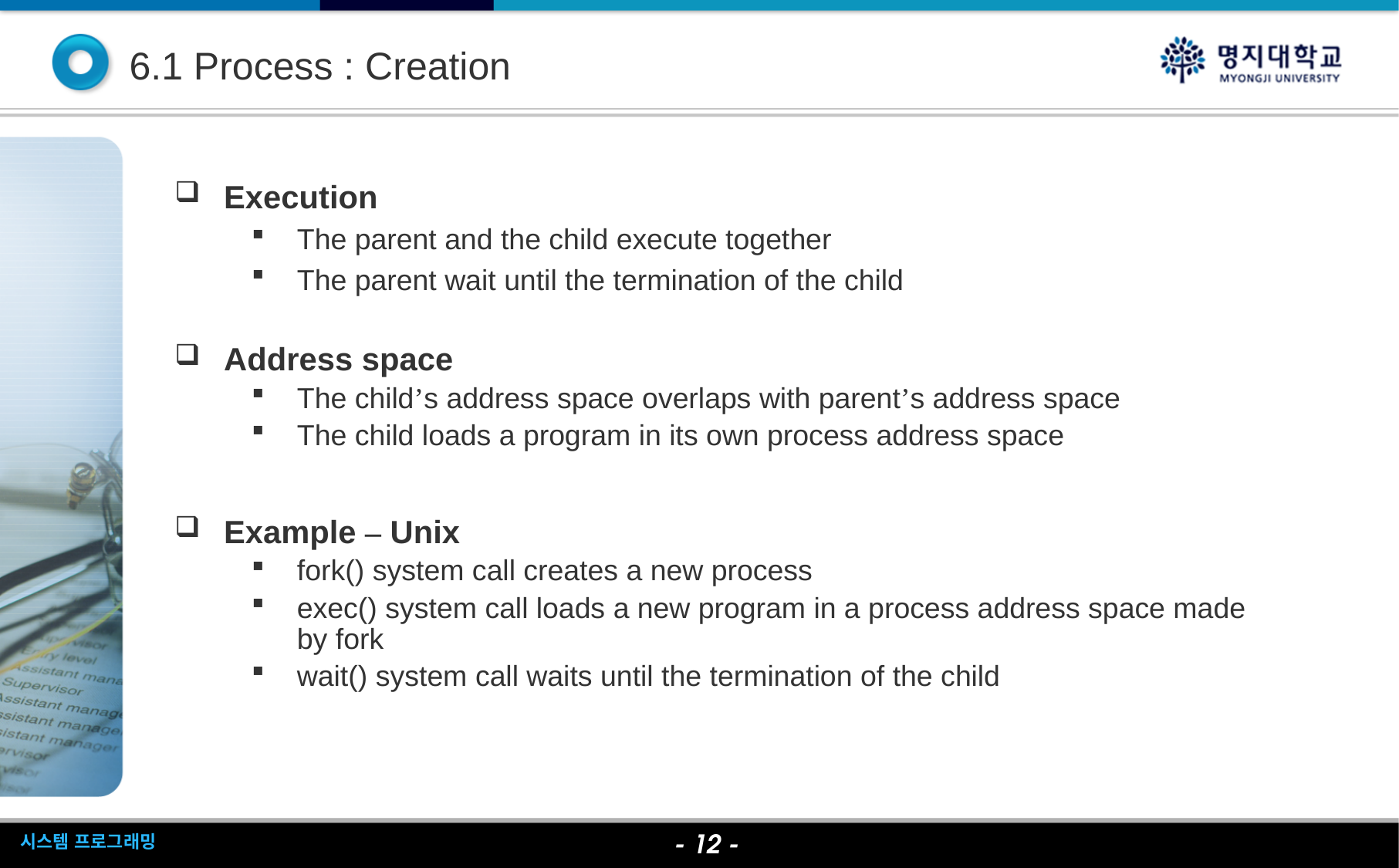

6.1 Process : Creation
Execution
The parent and the child execute together
The parent wait until the termination of the child

Address space
The child’s address space overlaps with parent’s address space
The child loads a program in its own process address space

Example – Unix
fork() system call creates a new process
exec() system call loads a new program in a process address space made by fork
wait() system call waits until the termination of the child
- 12 -